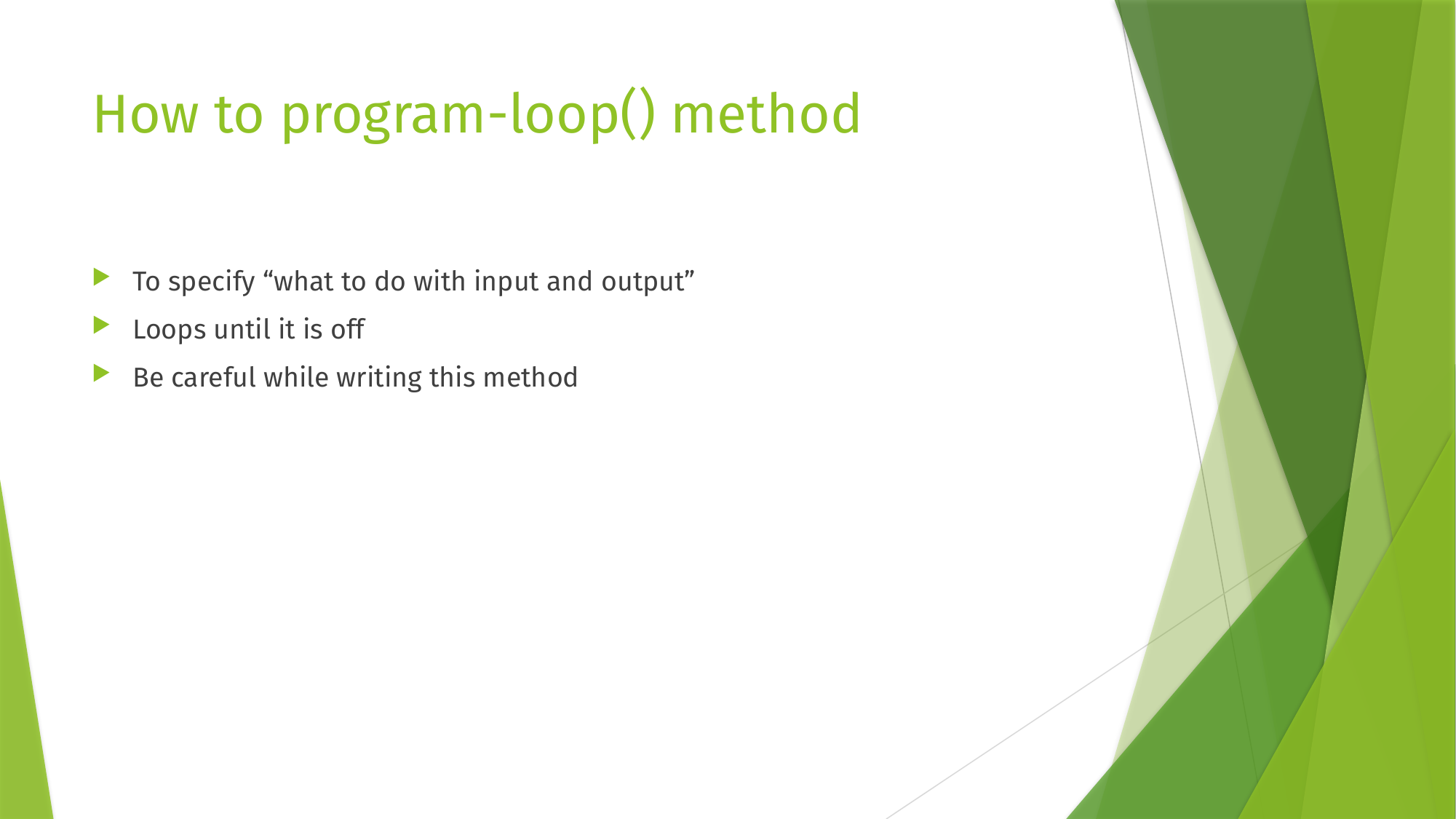

# How to program-loop() method
To specify “what to do with input and output”
Loops until it is off
Be careful while writing this method